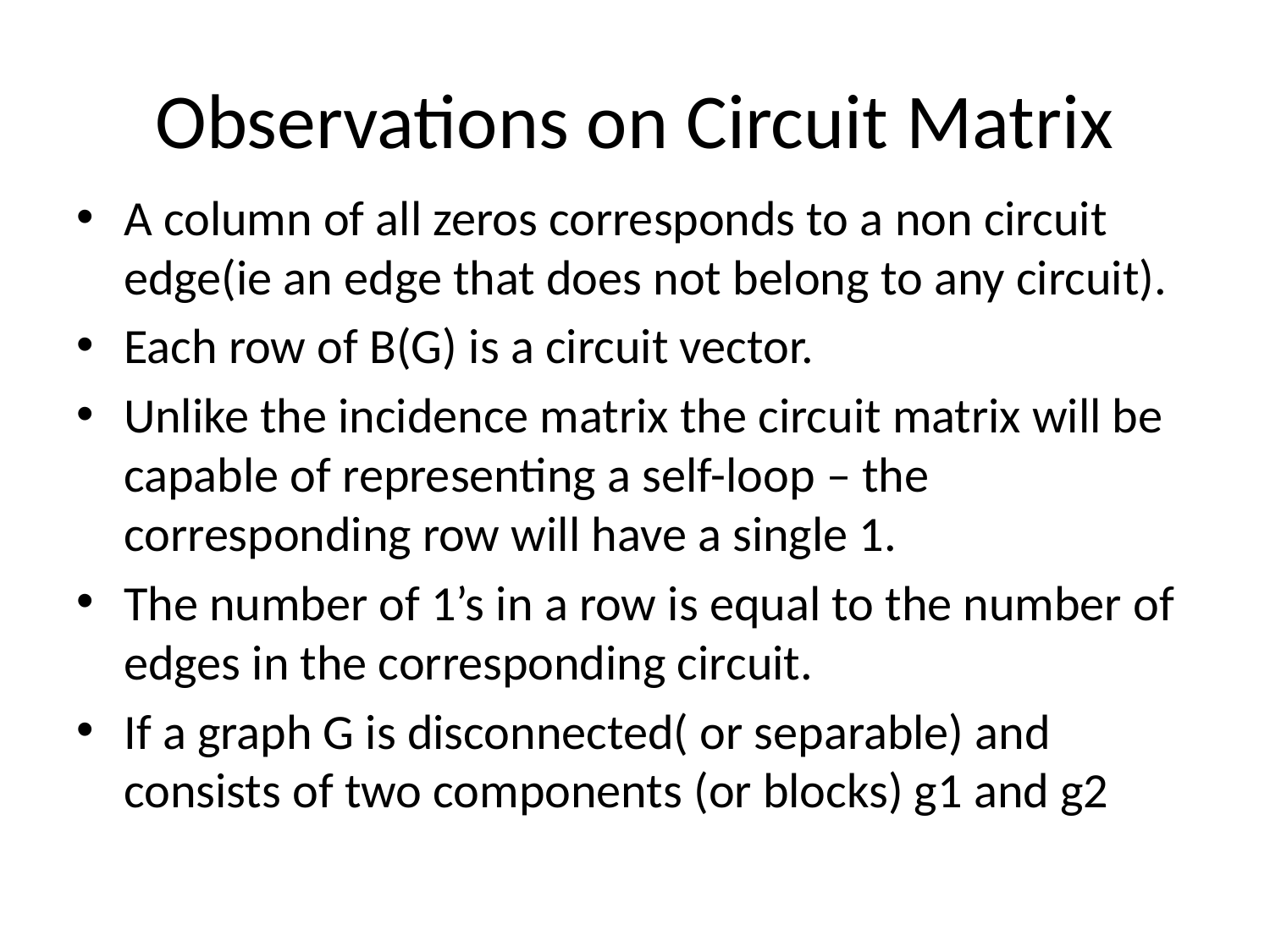

# Observations on Circuit Matrix
A column of all zeros corresponds to a non circuit edge(ie an edge that does not belong to any circuit).
Each row of B(G) is a circuit vector.
Unlike the incidence matrix the circuit matrix will be capable of representing a self-loop – the corresponding row will have a single 1.
The number of 1’s in a row is equal to the number of edges in the corresponding circuit.
If a graph G is disconnected( or separable) and consists of two components (or blocks) g1 and g2